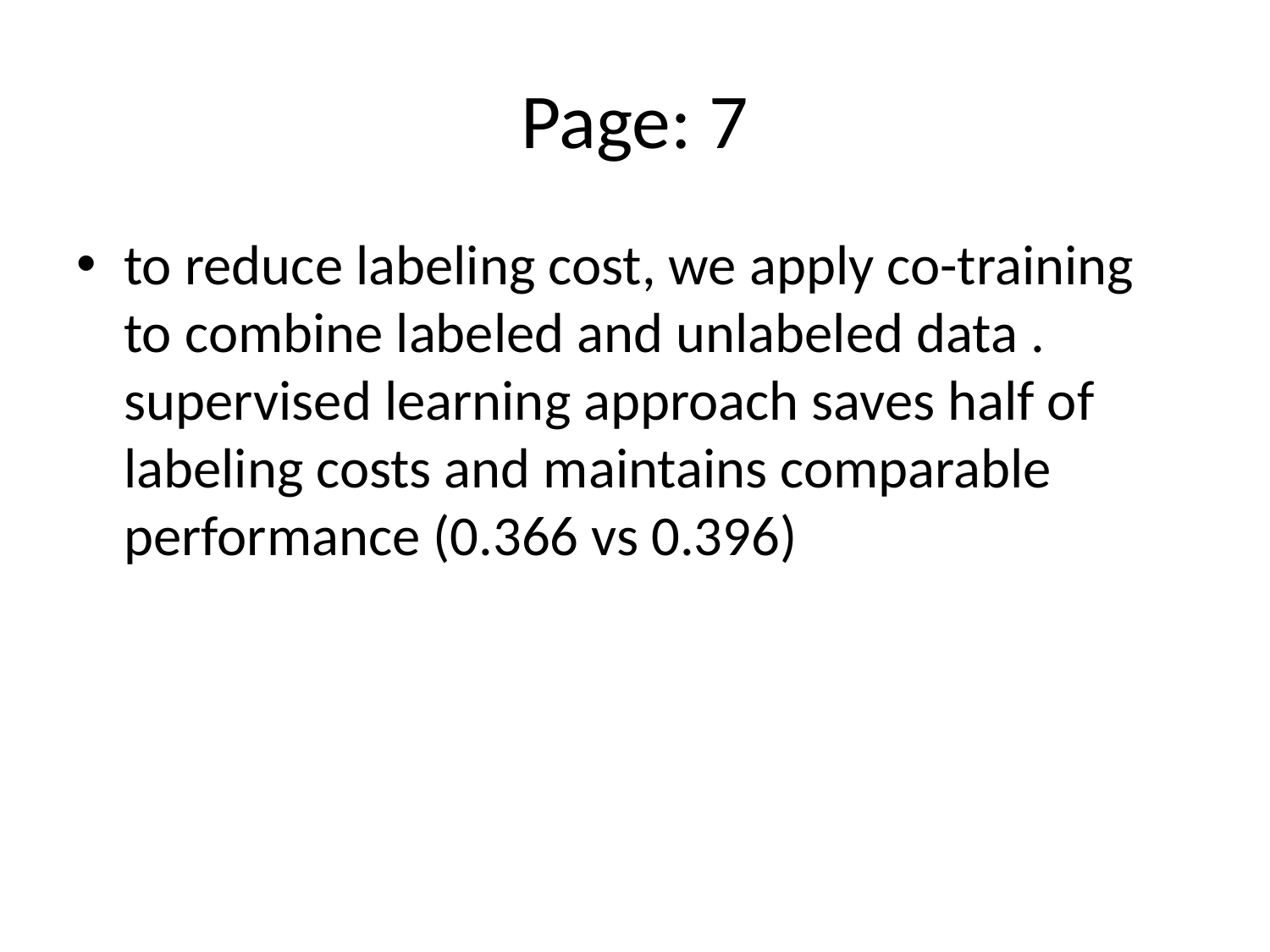

# Page: 7
to reduce labeling cost, we apply co-training to combine labeled and unlabeled data . supervised learning approach saves half of labeling costs and maintains comparable performance (0.366 vs 0.396)